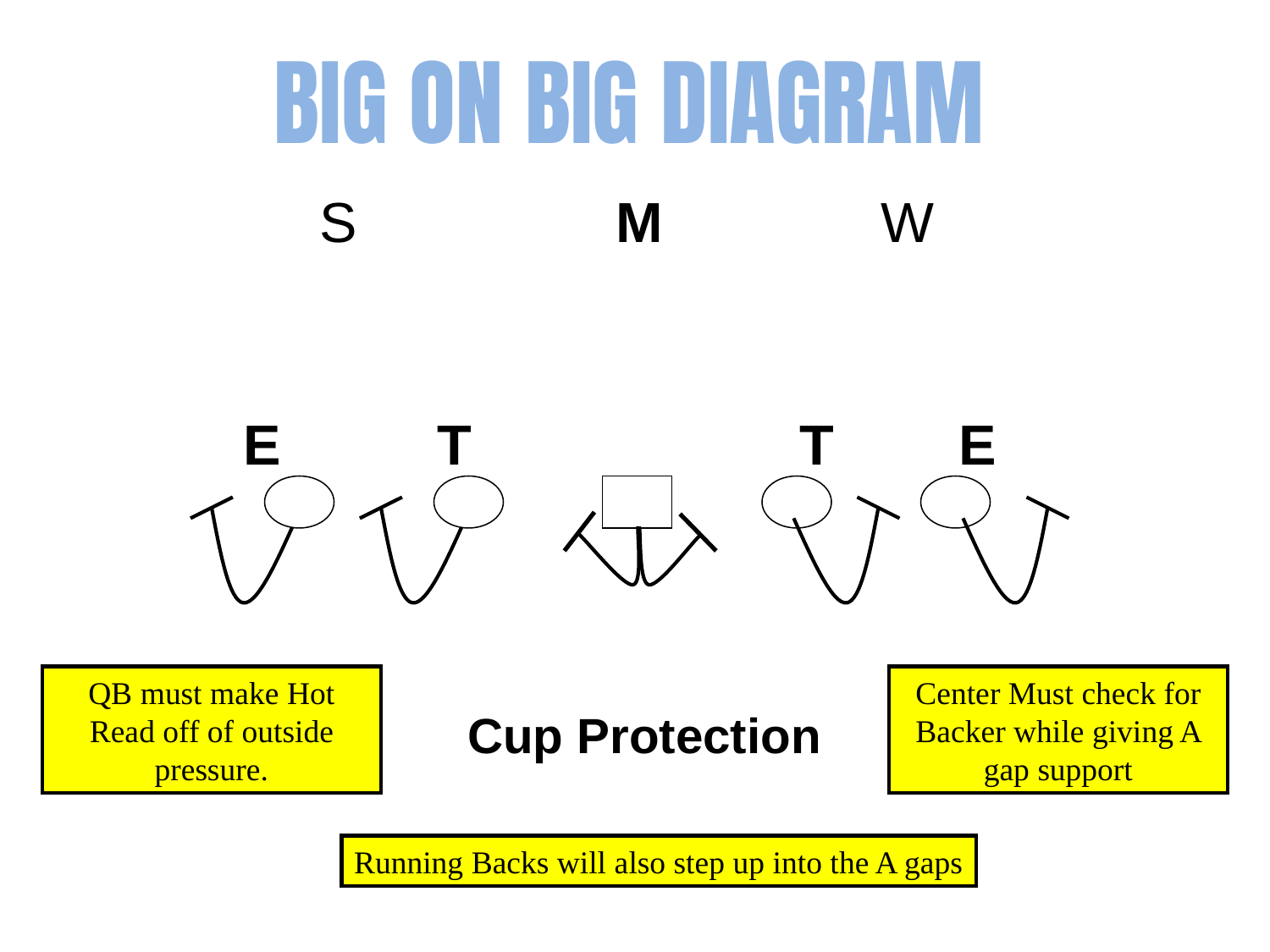

BIG ON BIG DIAGRAM
S
M
W
          E          T                     T        E

QB must make Hot Read off of outside pressure.
Center Must check for Backer while giving A gap support
Cup Protection
Running Backs will also step up into the A gaps